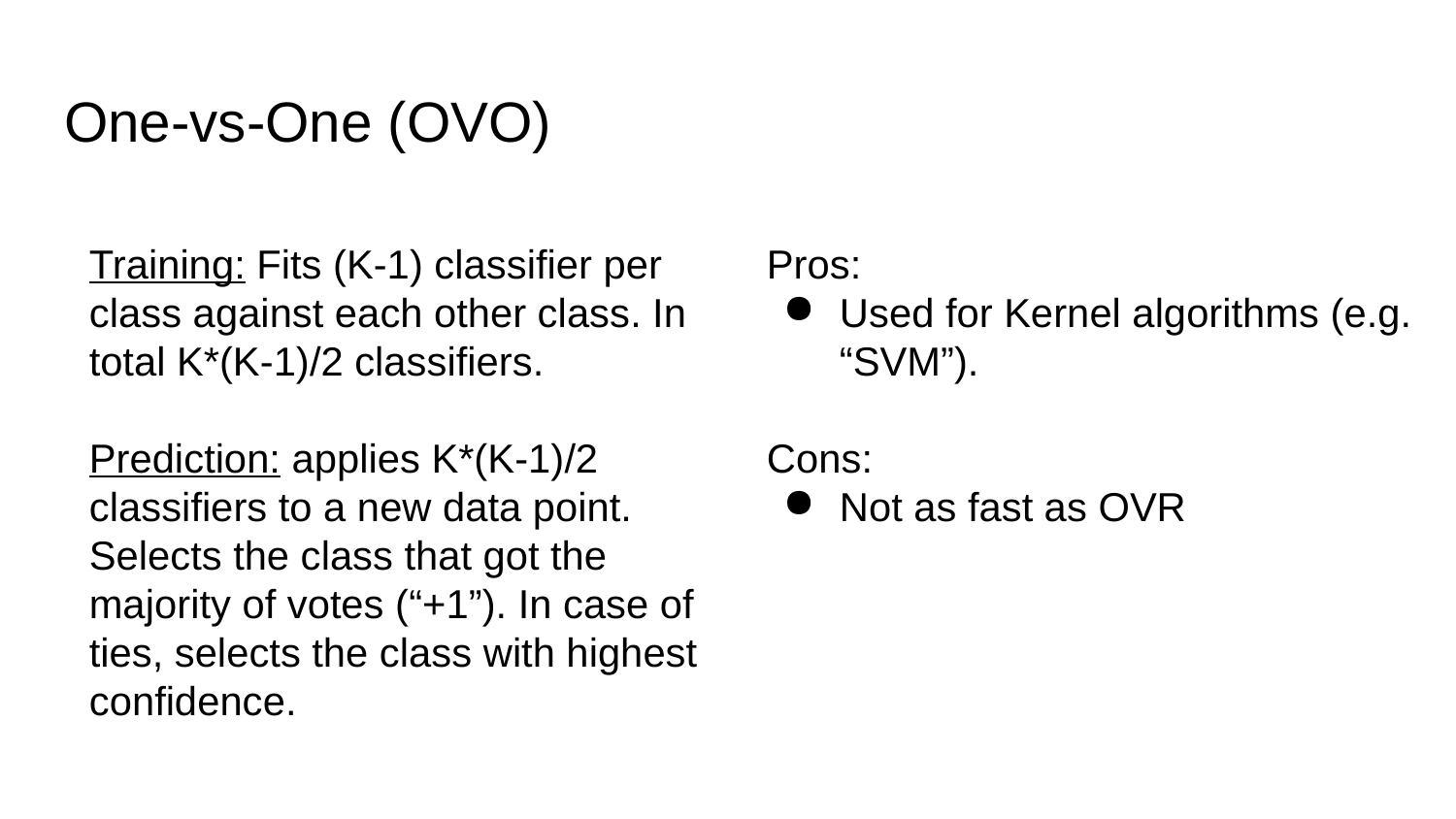

# One-vs-One (OVO)

Training: Fits (K-1) classifier per class against each other class. In total K*(K-1)/2 classifiers.

Prediction: applies K*(K-1)/2 classifiers to a new data point.  Selects the class that got the majority of votes (“+1”). In case of ties, selects the class with highest confidence.
Pros:
Used for Kernel algorithms (e.g. “SVM”).

Cons:
Not as fast as OVR